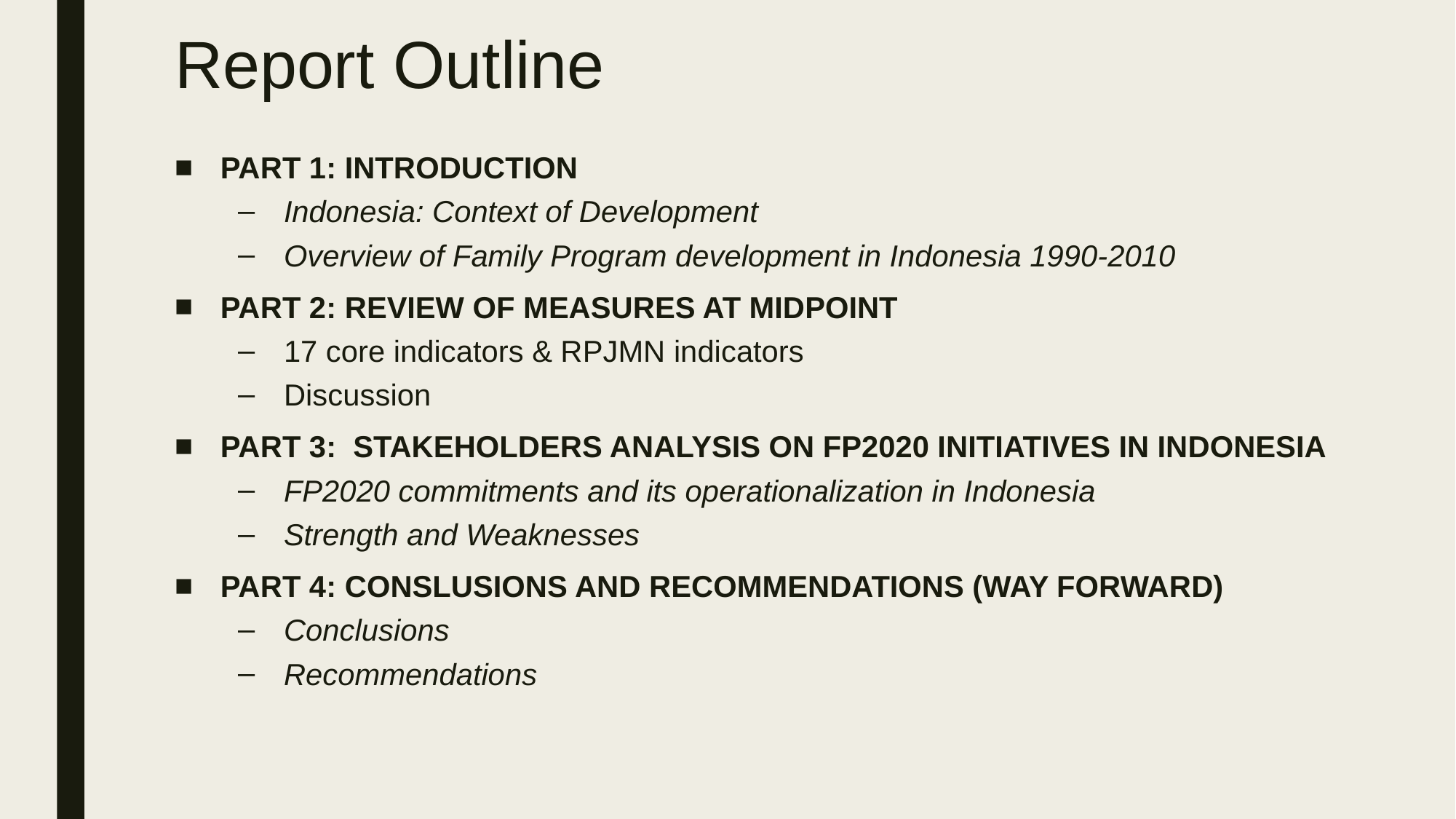

# Report Outline
PART 1: INTRODUCTION
Indonesia: Context of Development
Overview of Family Program development in Indonesia 1990-2010
PART 2: REVIEW OF MEASURES AT MIDPOINT
17 core indicators & RPJMN indicators
Discussion
PART 3:  STAKEHOLDERS ANALYSIS ON FP2020 INITIATIVES IN INDONESIA
FP2020 commitments and its operationalization in Indonesia
Strength and Weaknesses
PART 4: CONSLUSIONS AND RECOMMENDATIONS (WAY FORWARD)
Conclusions
Recommendations